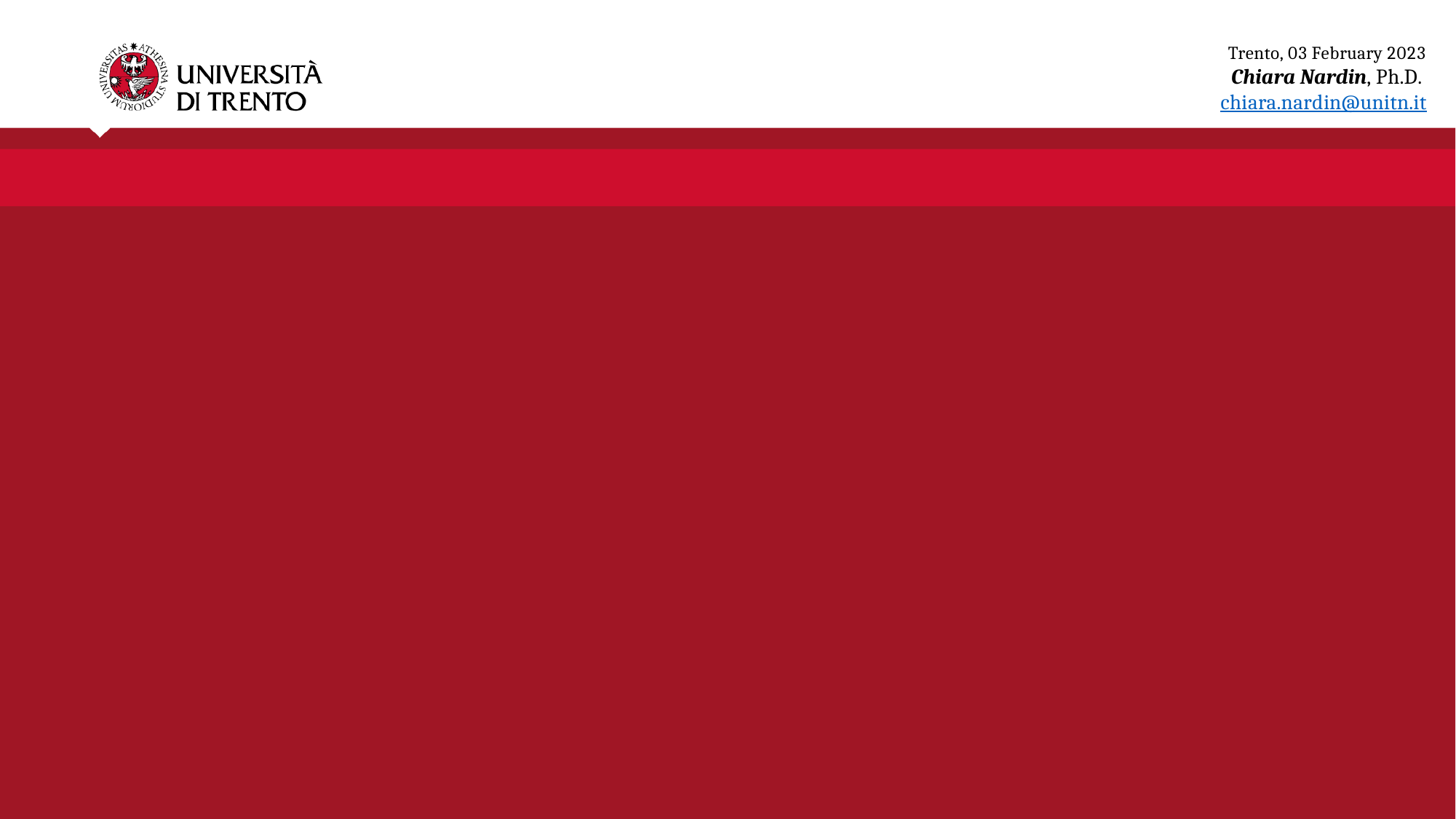

Trento, 03 February 2023
Chiara Nardin, Ph.D.
chiara.nardin@unitn.it